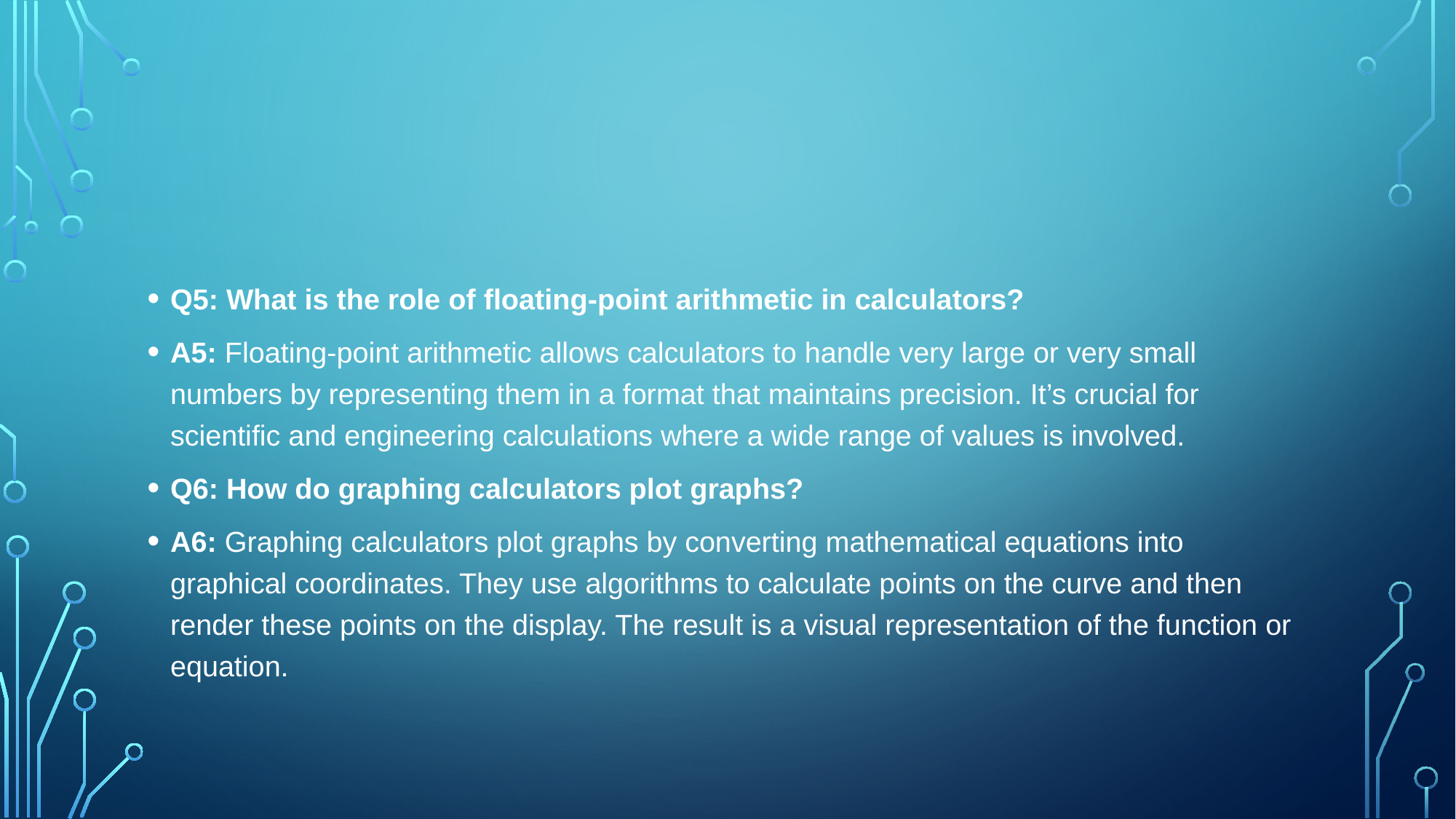

#
Q5: What is the role of floating-point arithmetic in calculators?
A5: Floating-point arithmetic allows calculators to handle very large or very small numbers by representing them in a format that maintains precision. It’s crucial for scientific and engineering calculations where a wide range of values is involved.
Q6: How do graphing calculators plot graphs?
A6: Graphing calculators plot graphs by converting mathematical equations into graphical coordinates. They use algorithms to calculate points on the curve and then render these points on the display. The result is a visual representation of the function or equation.